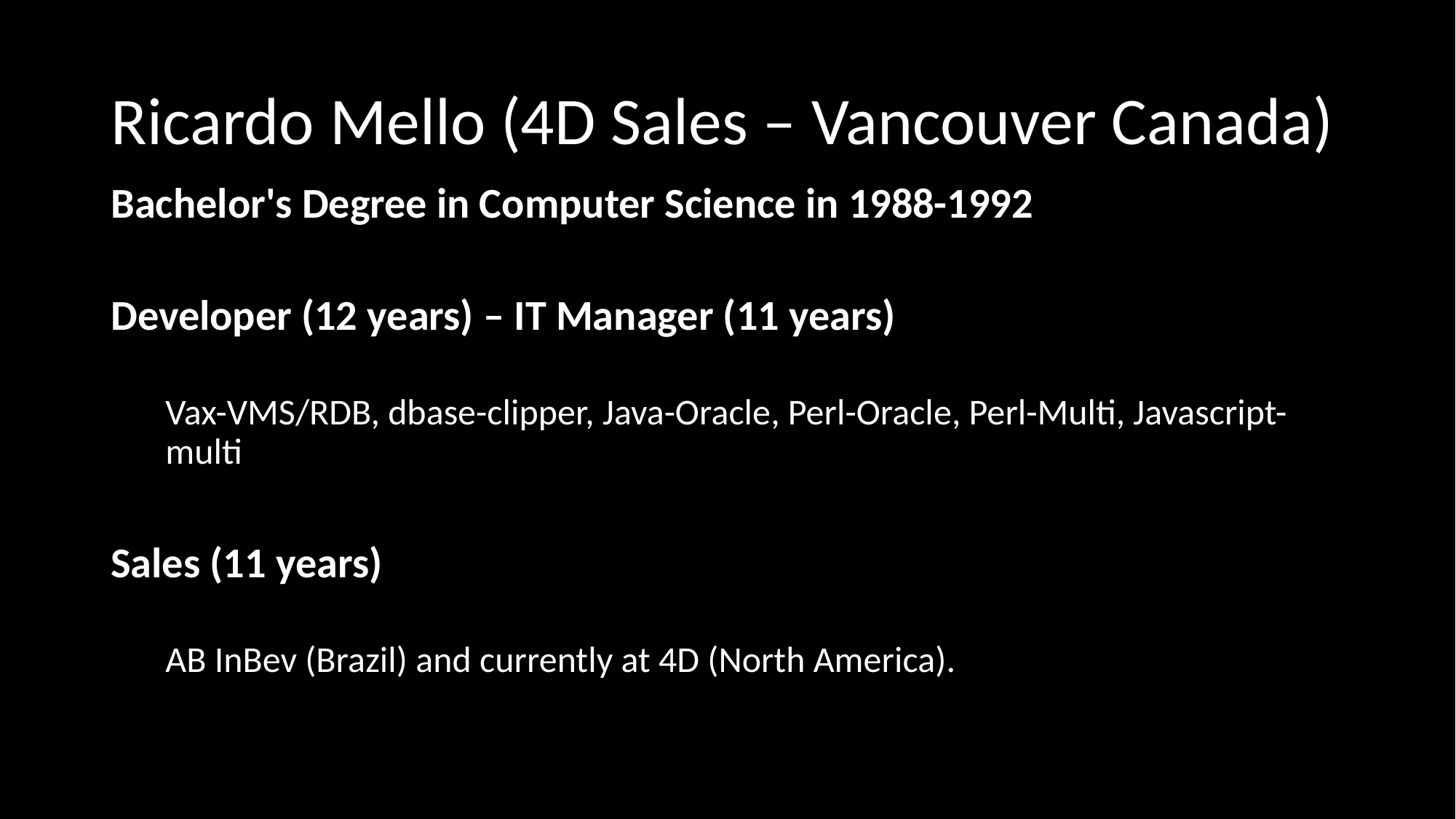

# Ricardo Mello (4D Sales – Vancouver Canada)
Bachelor's Degree in Computer Science in 1988-1992
Developer (12 years) – IT Manager (11 years)

Vax-VMS/RDB, dbase-clipper, Java-Oracle, Perl-Oracle, Perl-Multi, Javascript-multi

Sales (11 years)
AB InBev (Brazil) and currently at 4D (North America).